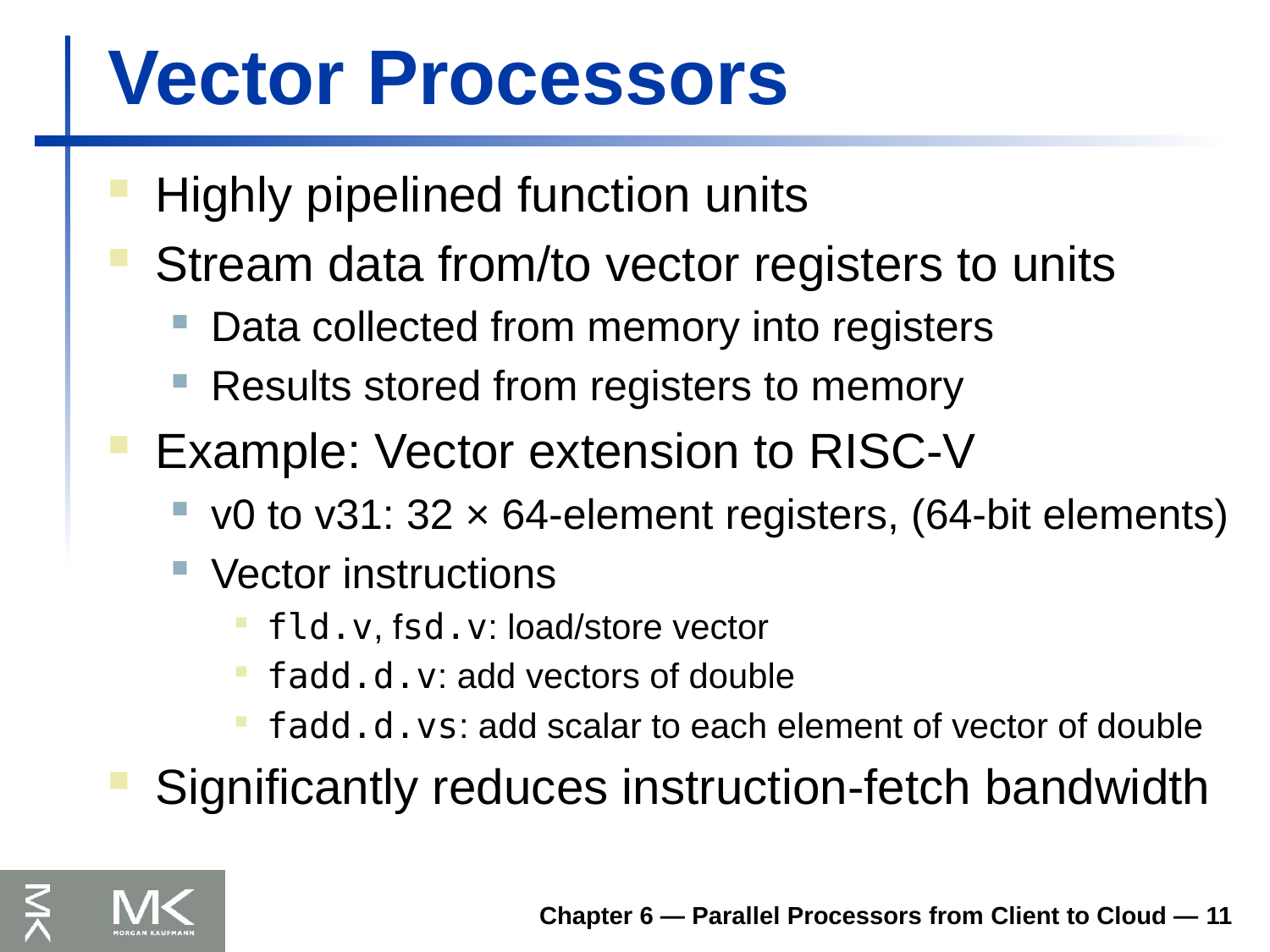

# Vector Processors
Highly pipelined function units
Stream data from/to vector registers to units
Data collected from memory into registers
Results stored from registers to memory
Example: Vector extension to RISC-V
v0 to v31: 32 × 64-element registers, (64-bit elements)
Vector instructions
fld.v, fsd.v: load/store vector
fadd.d.v: add vectors of double
fadd.d.vs: add scalar to each element of vector of double
Significantly reduces instruction-fetch bandwidth
Chapter 6 — Parallel Processors from Client to Cloud — 11